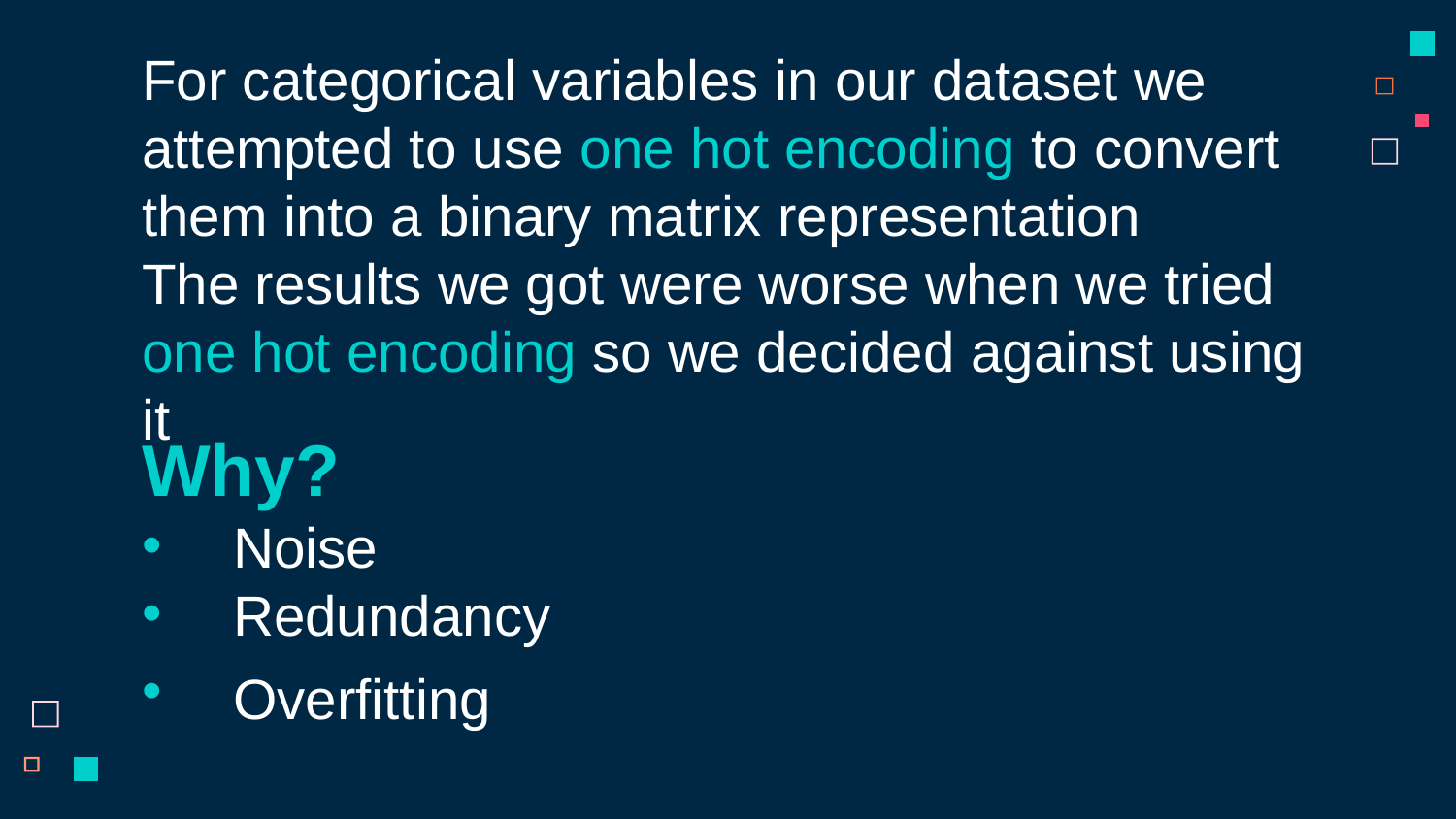

# For categorical variables in our dataset we attempted to use one hot encoding to convert them into a binary matrix representation The results we got were worse when we tried one hot encoding so we decided against using it
Why?
Noise
Redundancy
Overfitting